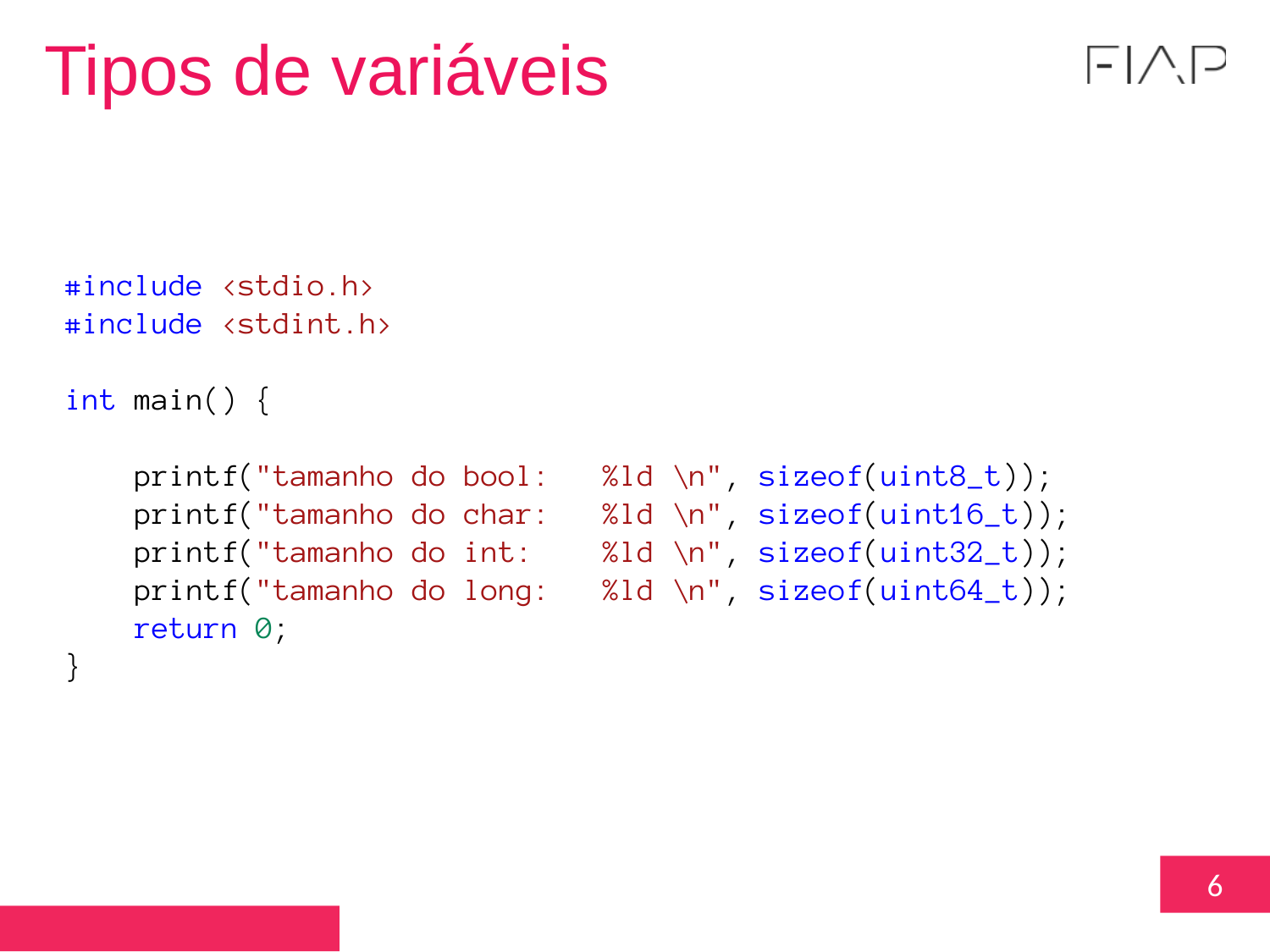

Tipos de variáveis
#include <stdio.h>
#include <stdint.h>
int main() {
    printf("tamanho do bool:   %ld \n", sizeof(uint8_t));
    printf("tamanho do char:   %ld \n", sizeof(uint16_t));
    printf("tamanho do int:    %ld \n", sizeof(uint32_t));
    printf("tamanho do long:   %ld \n", sizeof(uint64_t));
    return 0;
}